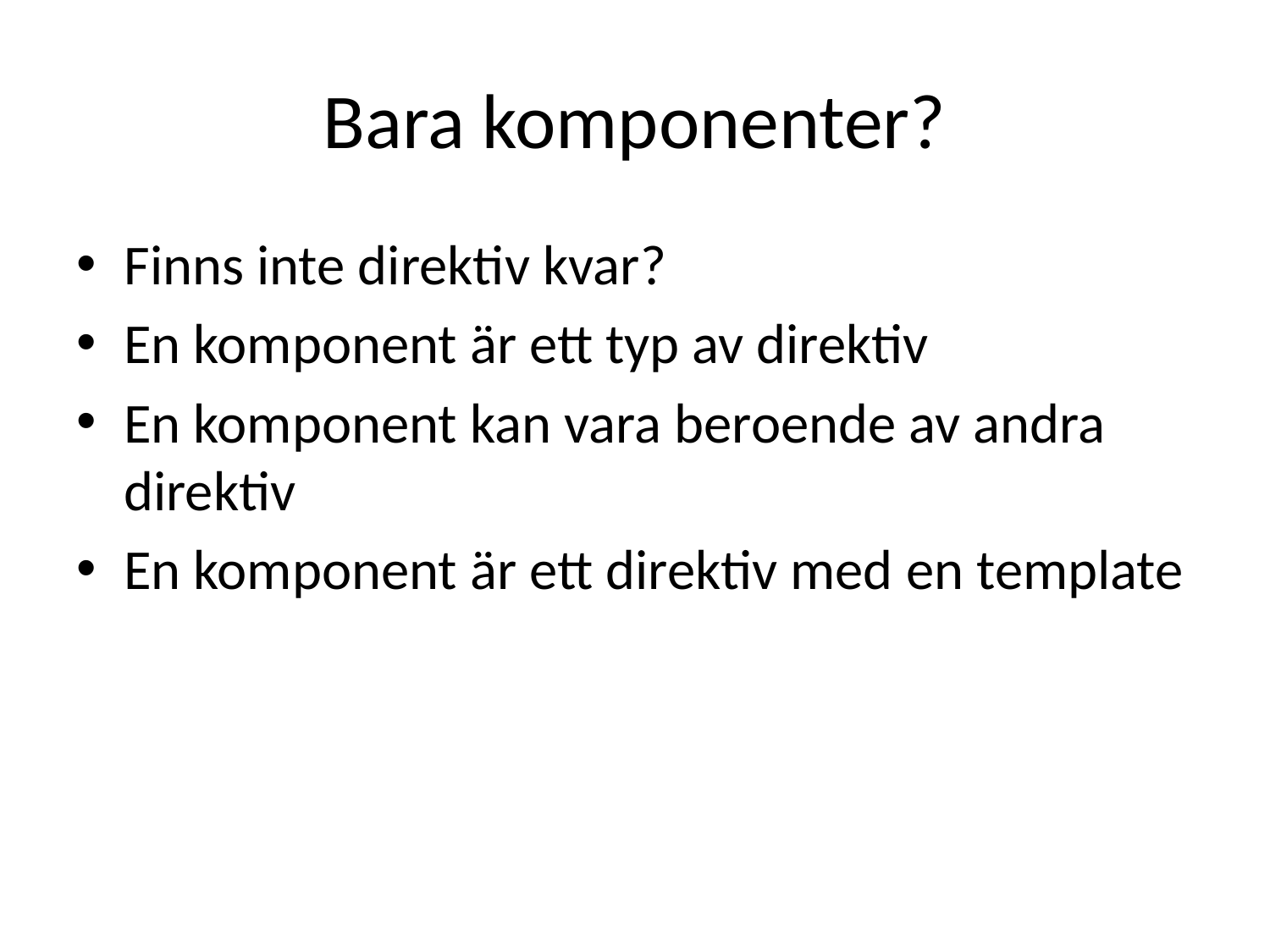

# Bara komponenter?
Finns inte direktiv kvar?
En komponent är ett typ av direktiv
En komponent kan vara beroende av andra direktiv
En komponent är ett direktiv med en template